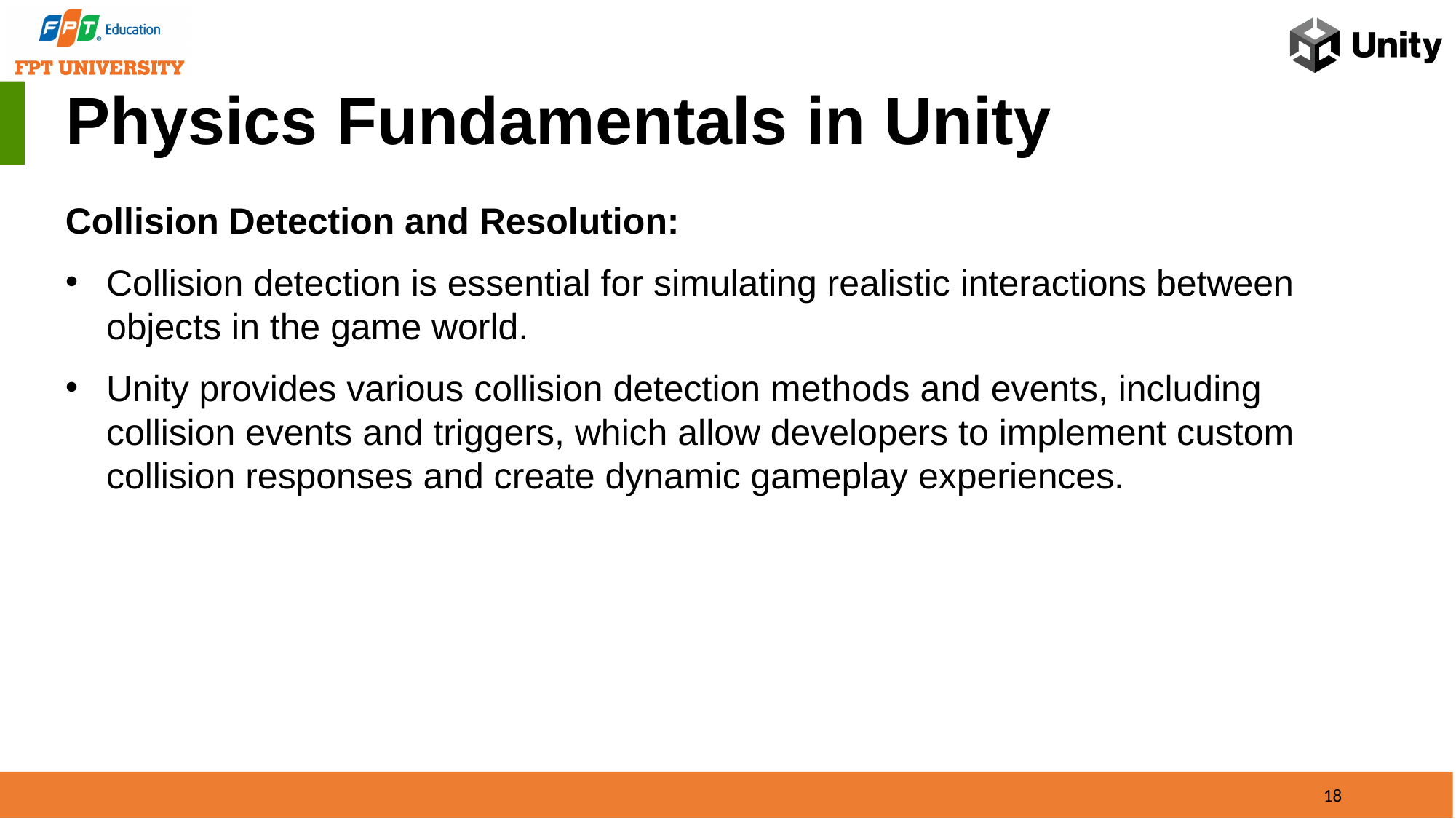

Physics Fundamentals in Unity

Collision Detection and Resolution:
Collision detection is essential for simulating realistic interactions between objects in the game world.
Unity provides various collision detection methods and events, including collision events and triggers, which allow developers to implement custom collision responses and create dynamic gameplay experiences.

18